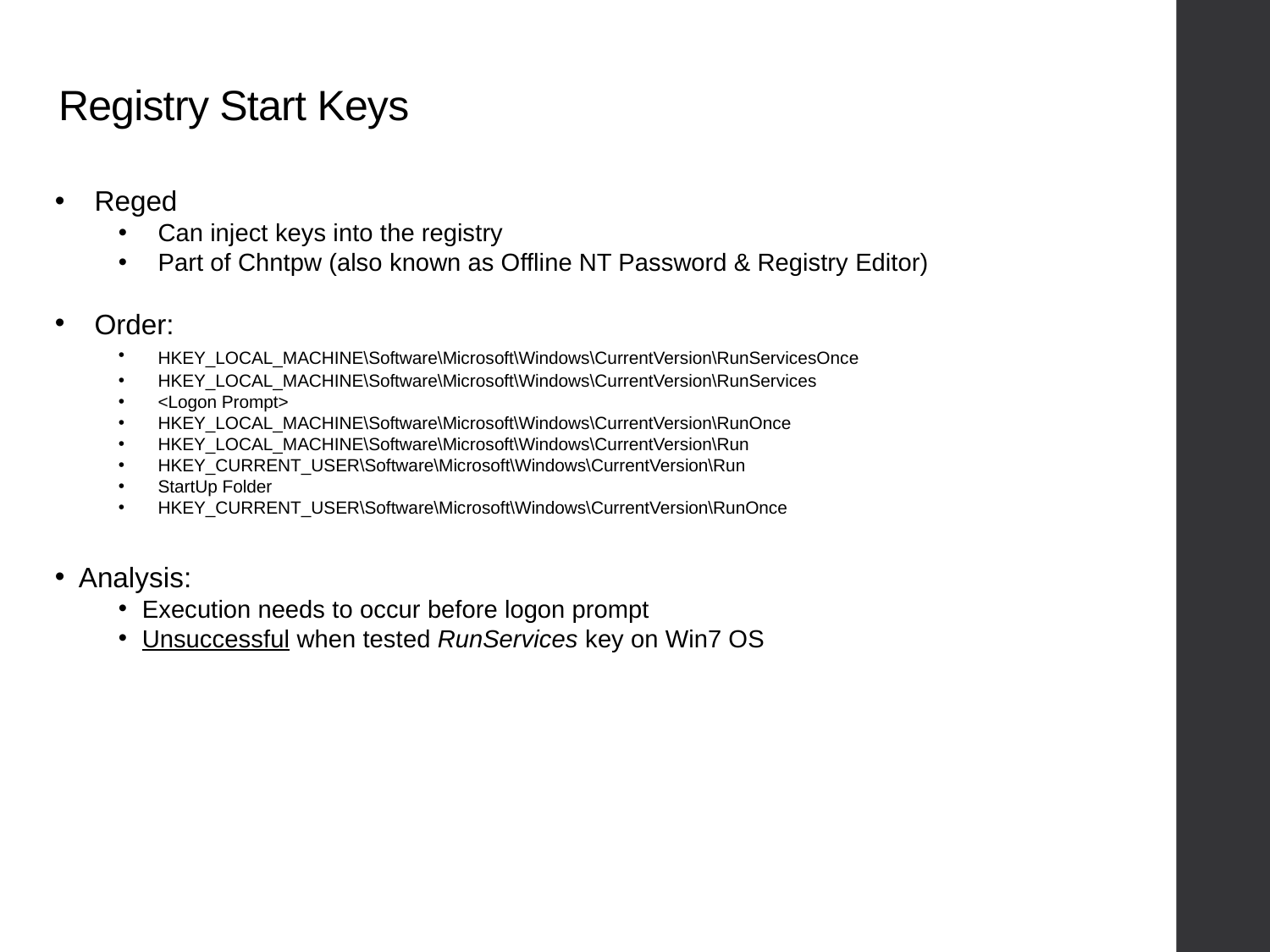

# Registry Start Keys
Reged
Can inject keys into the registry
Part of Chntpw (also known as Offline NT Password & Registry Editor)

Order:
HKEY_LOCAL_MACHINE\Software\Microsoft\Windows\CurrentVersion\RunServicesOnce
HKEY_LOCAL_MACHINE\Software\Microsoft\Windows\CurrentVersion\RunServices
<Logon Prompt>
HKEY_LOCAL_MACHINE\Software\Microsoft\Windows\CurrentVersion\RunOnce
HKEY_LOCAL_MACHINE\Software\Microsoft\Windows\CurrentVersion\Run
HKEY_CURRENT_USER\Software\Microsoft\Windows\CurrentVersion\Run
StartUp Folder
HKEY_CURRENT_USER\Software\Microsoft\Windows\CurrentVersion\RunOnce

Analysis:
Execution needs to occur before logon prompt
Unsuccessful when tested RunServices key on Win7 OS